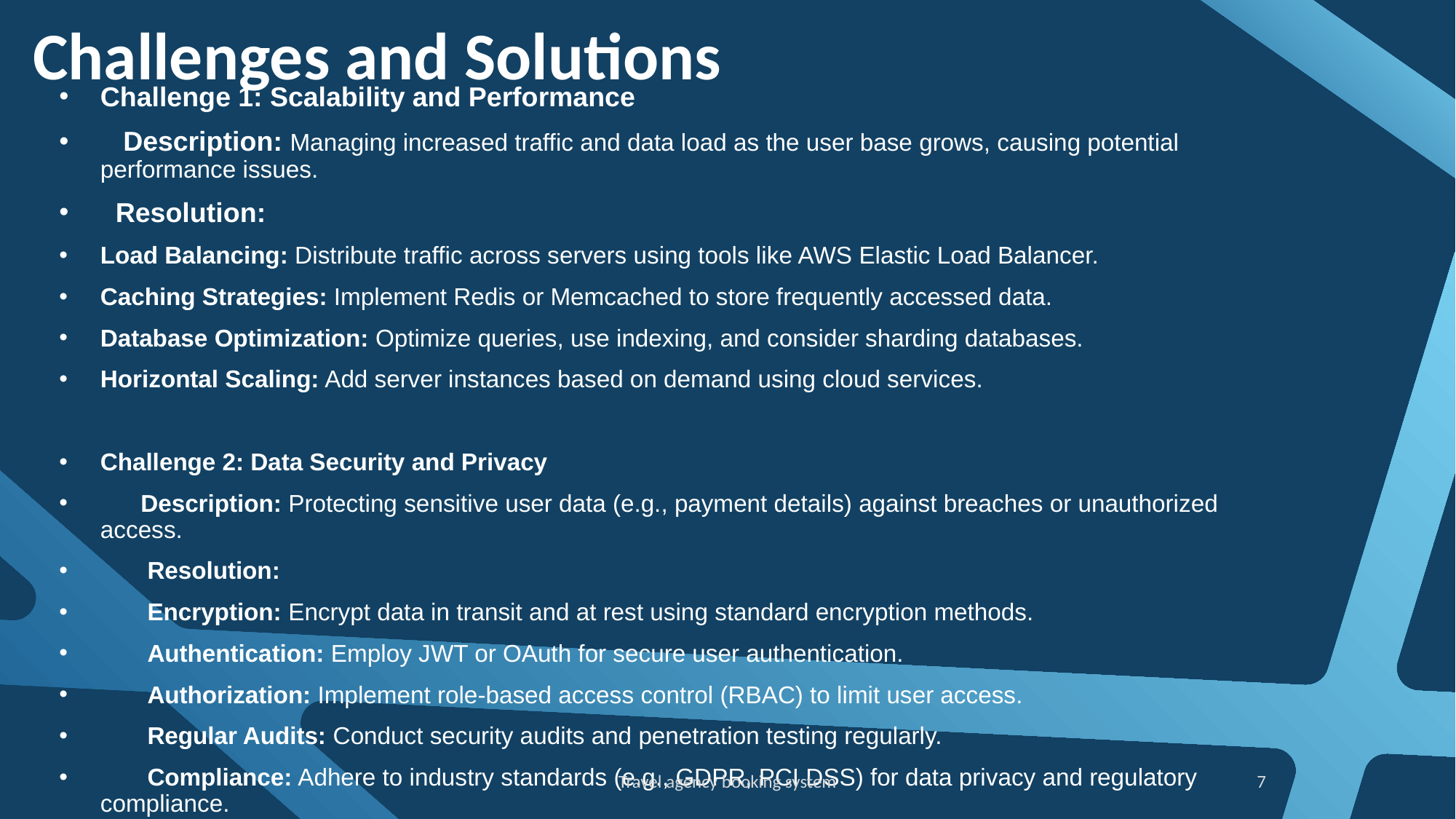

# Challenges and Solutions
Challenge 1: Scalability and Performance
   Description: Managing increased traffic and data load as the user base grows, causing potential performance issues.
  Resolution:
Load Balancing: Distribute traffic across servers using tools like AWS Elastic Load Balancer.
Caching Strategies: Implement Redis or Memcached to store frequently accessed data.
Database Optimization: Optimize queries, use indexing, and consider sharding databases.
Horizontal Scaling: Add server instances based on demand using cloud services.

Challenge 2: Data Security and Privacy
      Description: Protecting sensitive user data (e.g., payment details) against breaches or unauthorized access.
       Resolution:
       Encryption: Encrypt data in transit and at rest using standard encryption methods.
       Authentication: Employ JWT or OAuth for secure user authentication.
       Authorization: Implement role-based access control (RBAC) to limit user access.
       Regular Audits: Conduct security audits and penetration testing regularly.
       Compliance: Adhere to industry standards (e.g., GDPR, PCI DSS) for data privacy and regulatory compliance.
Travel agency booking system
7